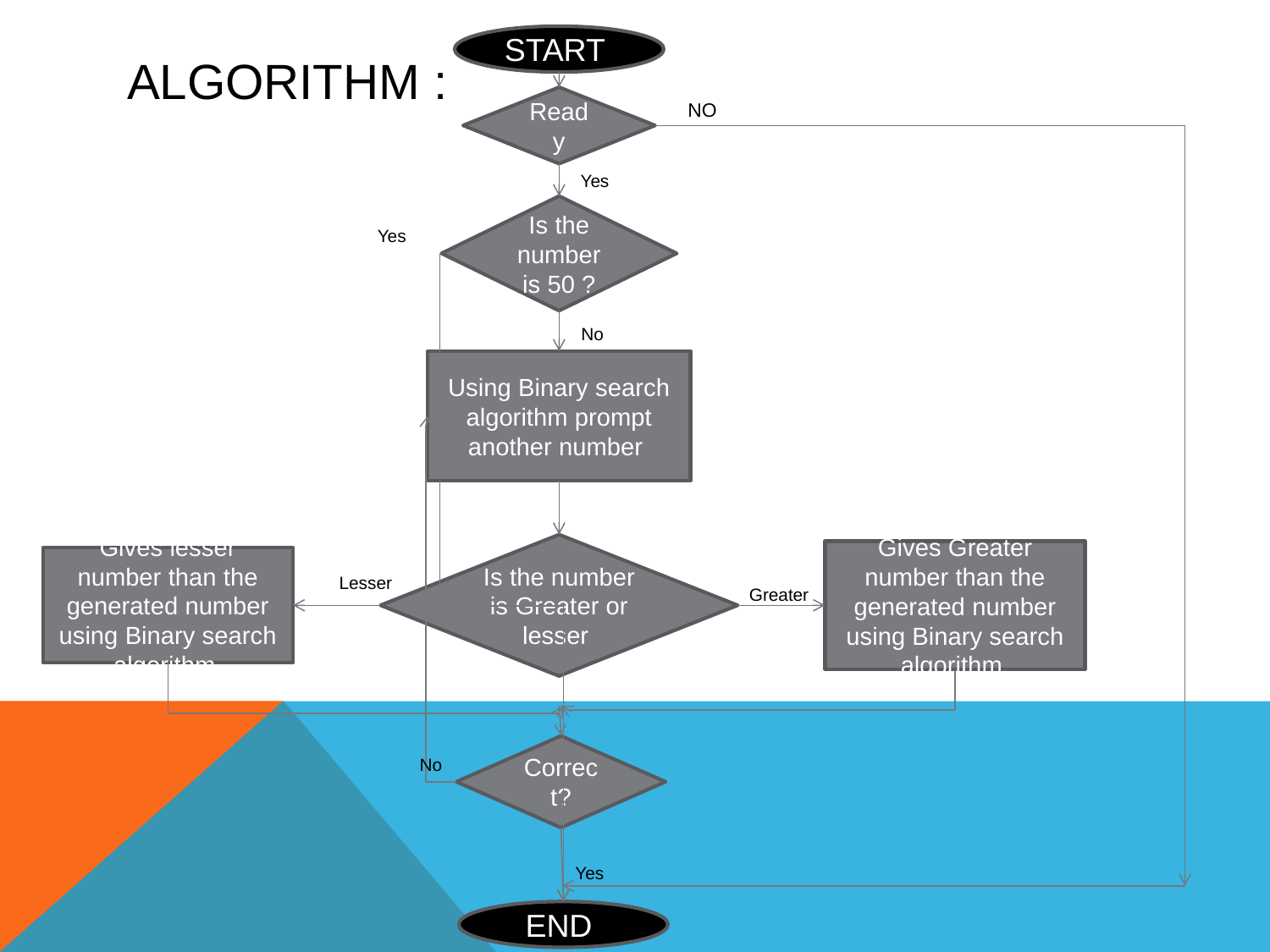

START
# Algorithm :
Ready
NO
Yes
Is the number is 50 ?
Yes
No
Using Binary search algorithm prompt another number
Is the number is Greater or lesser
Gives Greater number than the generated number using Binary search algorithm.
Gives lesser number than the generated number using Binary search algorithm.
Lesser
Greater
Correct?
No
Yes
END